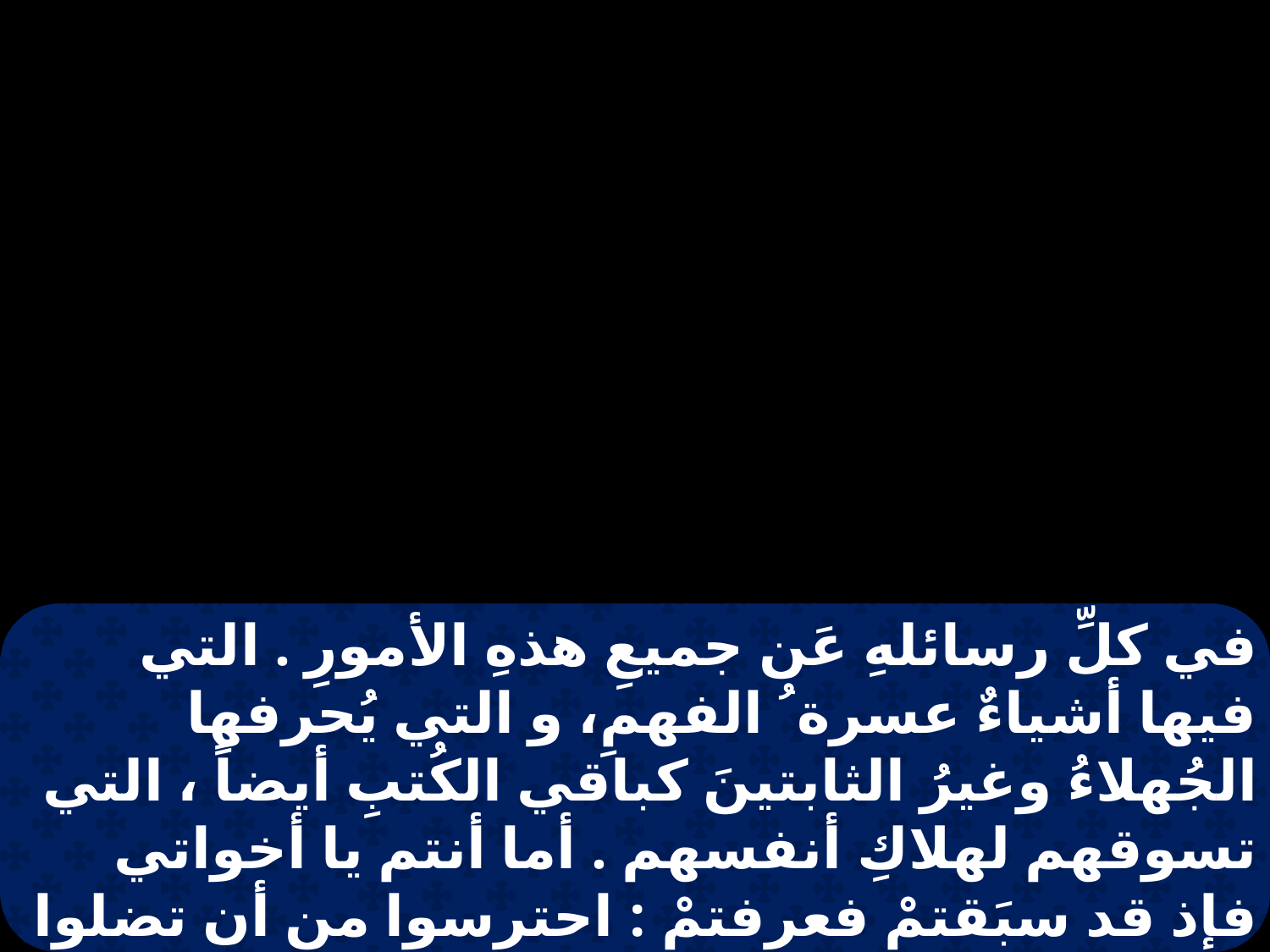

في كلِّ رسائلهِ عَن جميعِ هذهِ الأمورِ . التي فيها أشياءٌ عسرة ُ الفهمِ، و التي يُحرفها الجُهلاءُ وغيرُ الثابتينَ كباقي الكُتبِ أيضاً ، التي تسوقهم لهلاكِ أنفسهم . أما أنتم يا أخواتي فإذ قد سبَقتمْ فعرفتمْ : احترسوا من أن تضلوا بضلالِ الجُهالِ فتسقطوا